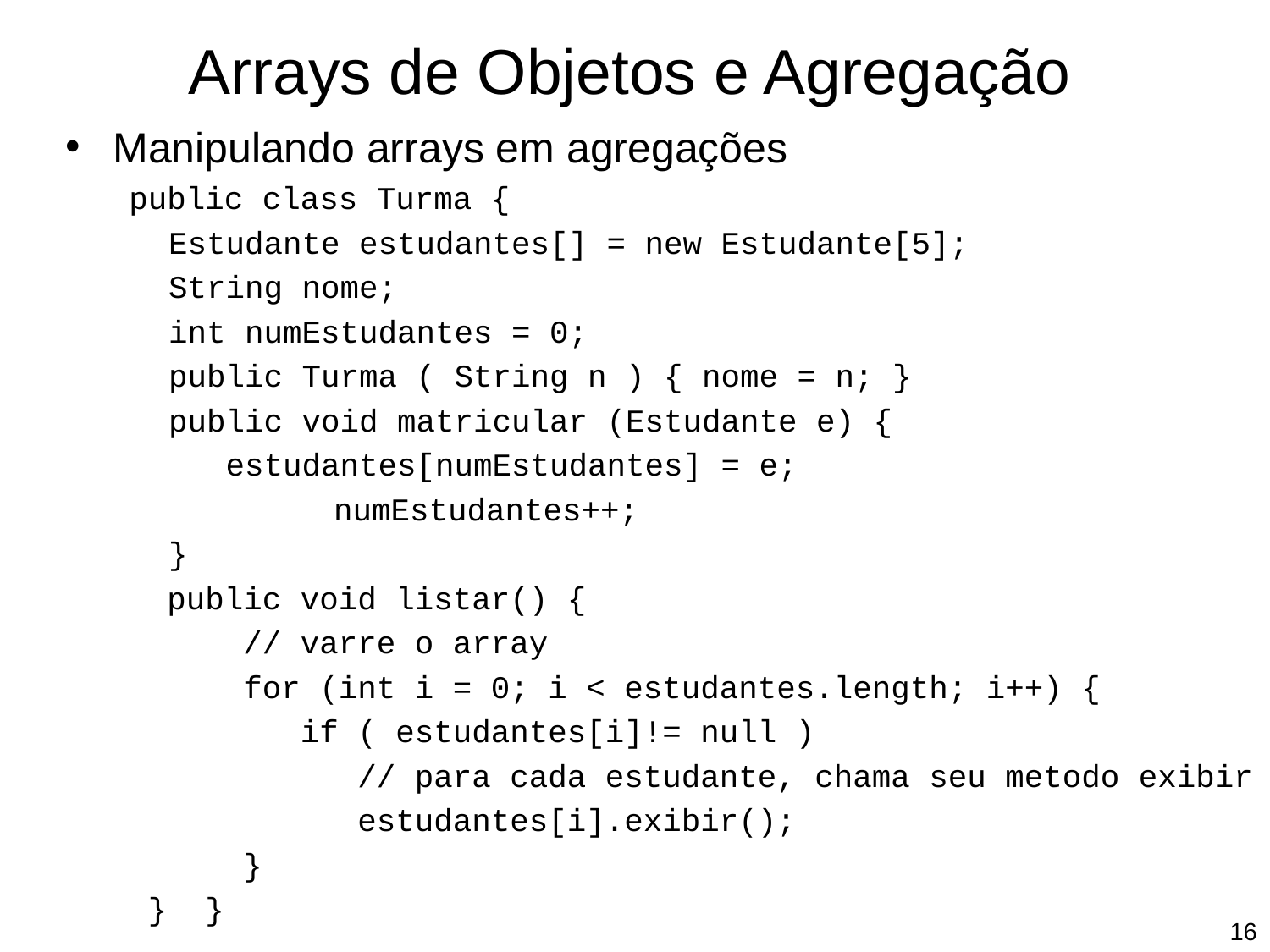

Arrays de Objetos e Agregação
Manipulando arrays em agregações
public class Turma {
	Estudante estudantes[] = new Estudante[5];
 	String nome;
	int numEstudantes = 0;
	public Turma ( String n ) { nome = n; }
	public void matricular (Estudante e) {
	   estudantes[numEstudantes] = e;
		  numEstudantes++;
	}
  public void listar() {
      // varre o array
      for (int i = 0; i < estudantes.length; i++) {
         if ( estudantes[i]!= null )
            // para cada estudante, chama seu metodo exibir
            estudantes[i].exibir();
      }
 }  }
16